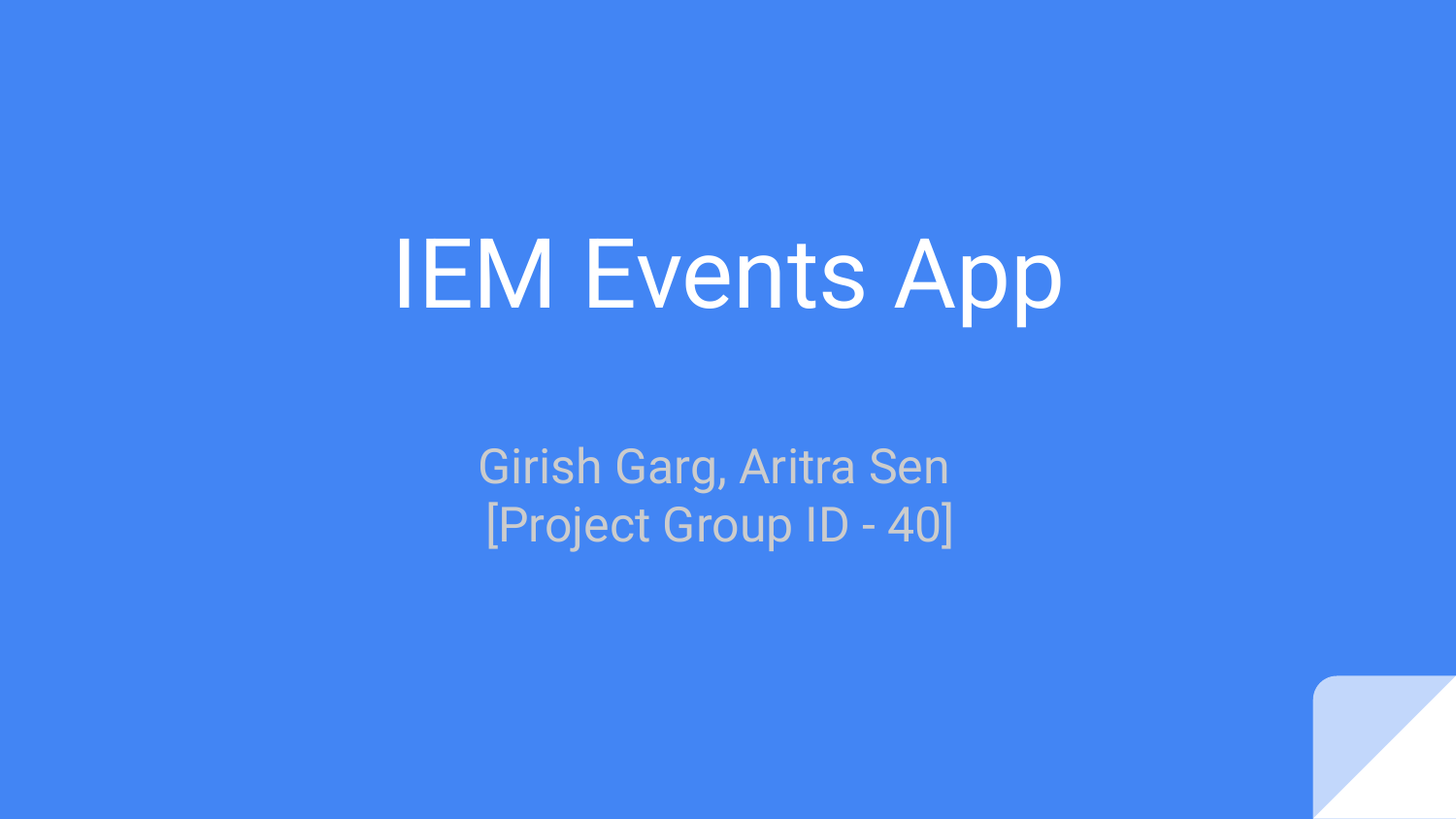

# IEM Events App
Girish Garg, Aritra Sen
[Project Group ID - 40]